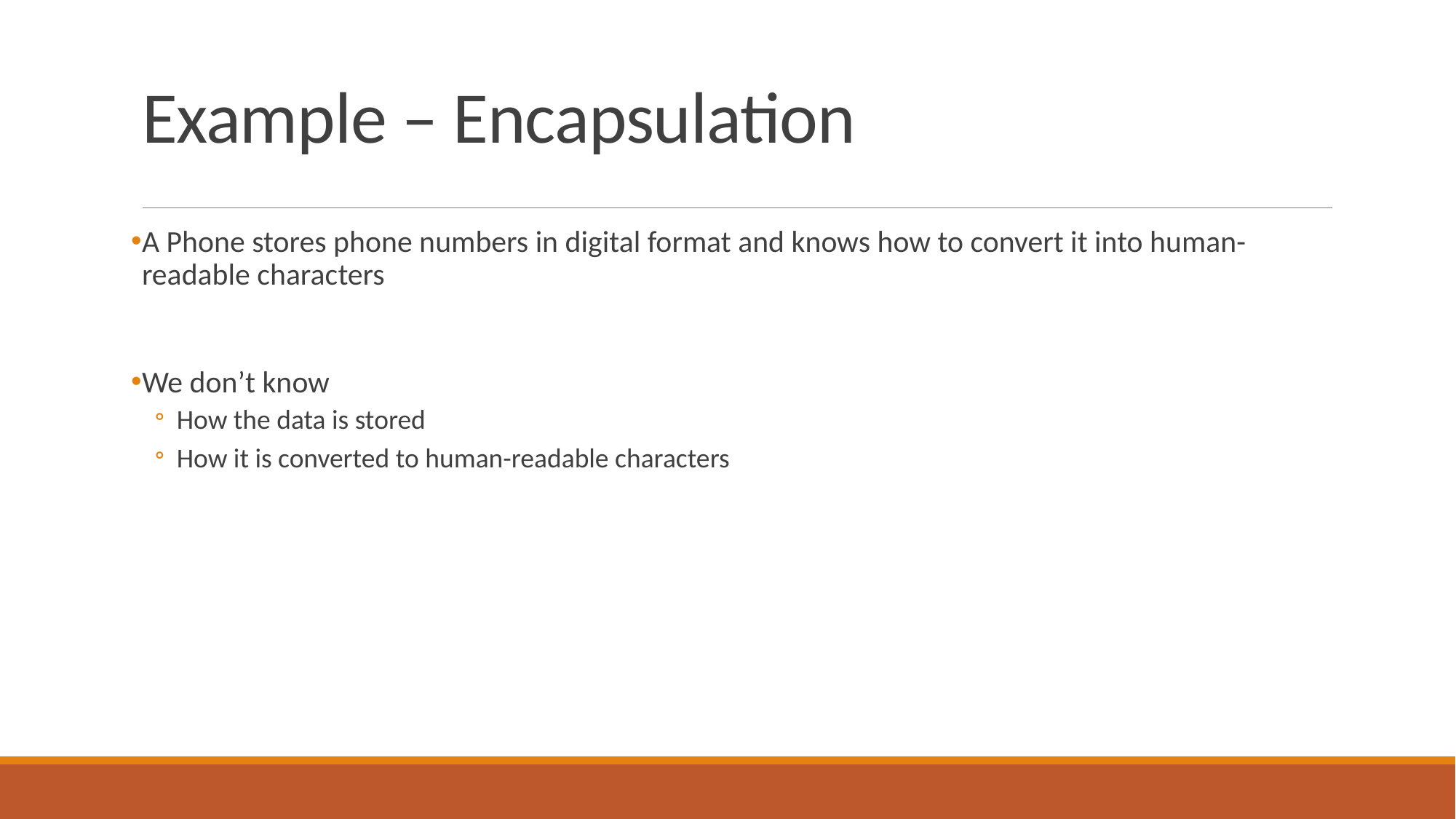

# Example – Encapsulation
A Phone stores phone numbers in digital format and knows how to convert it into human-readable characters

We don’t know
How the data is stored
How it is converted to human-readable characters